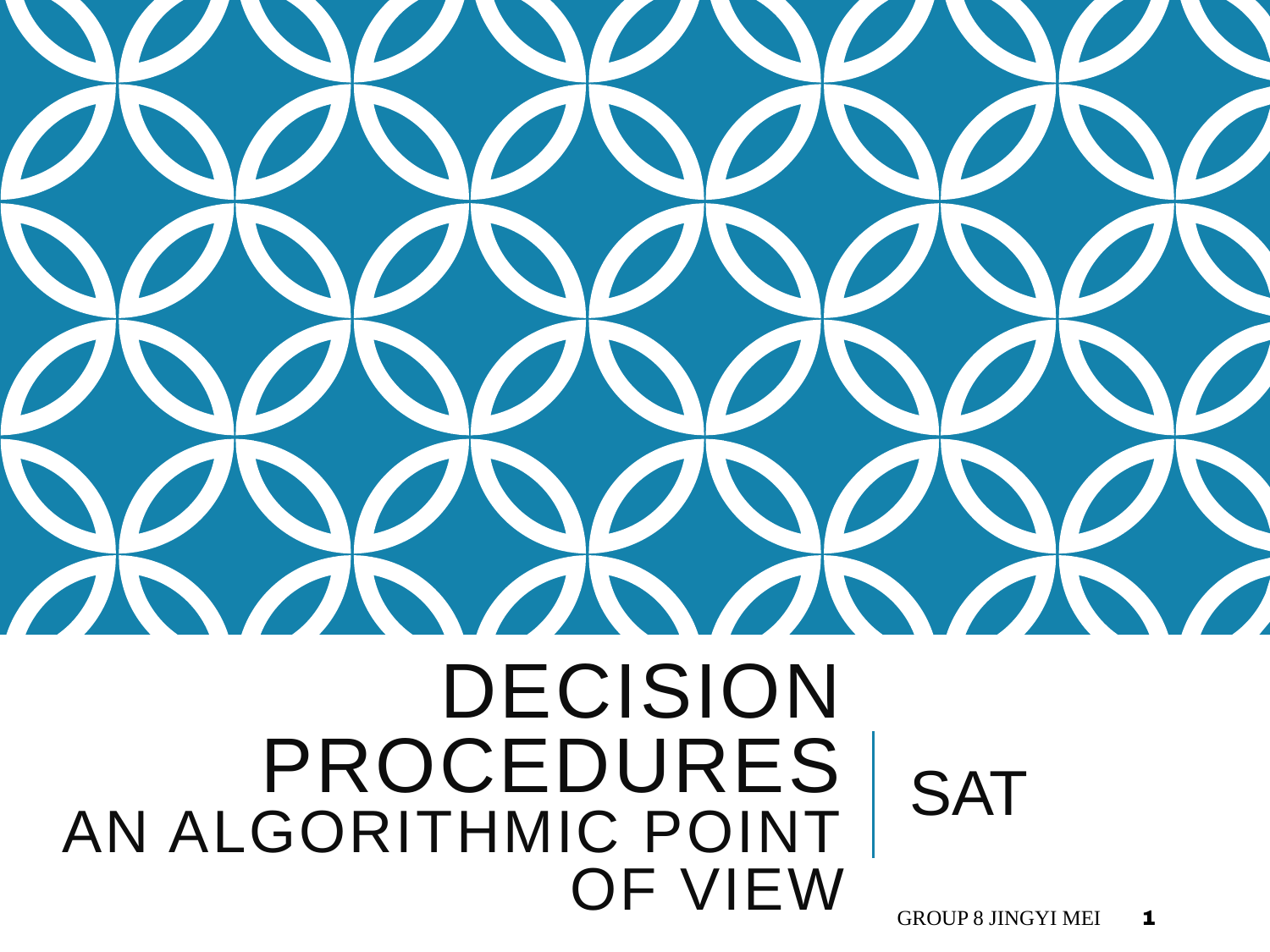

# Decision Procedures An Algorithmic Point of View
SAT
GROUP 8 JINGYI MEI
1